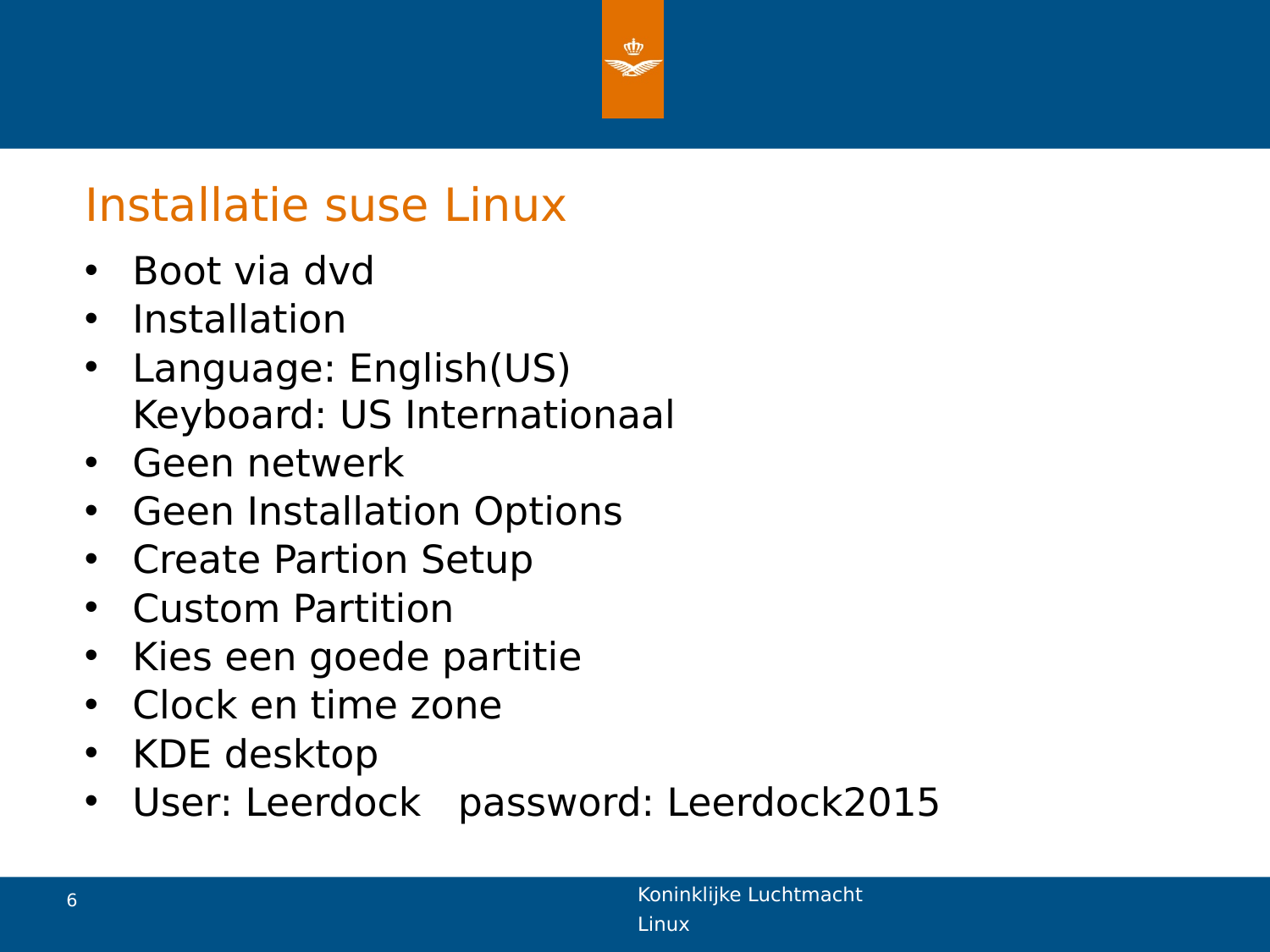

# Installatie suse Linux
Boot via dvd
Installation
Language: English(US) 		    		         Keyboard: US Internationaal
Geen netwerk
Geen Installation Options
Create Partion Setup
Custom Partition
Kies een goede partitie
Clock en time zone
KDE desktop
User: Leerdock   password: Leerdock2015